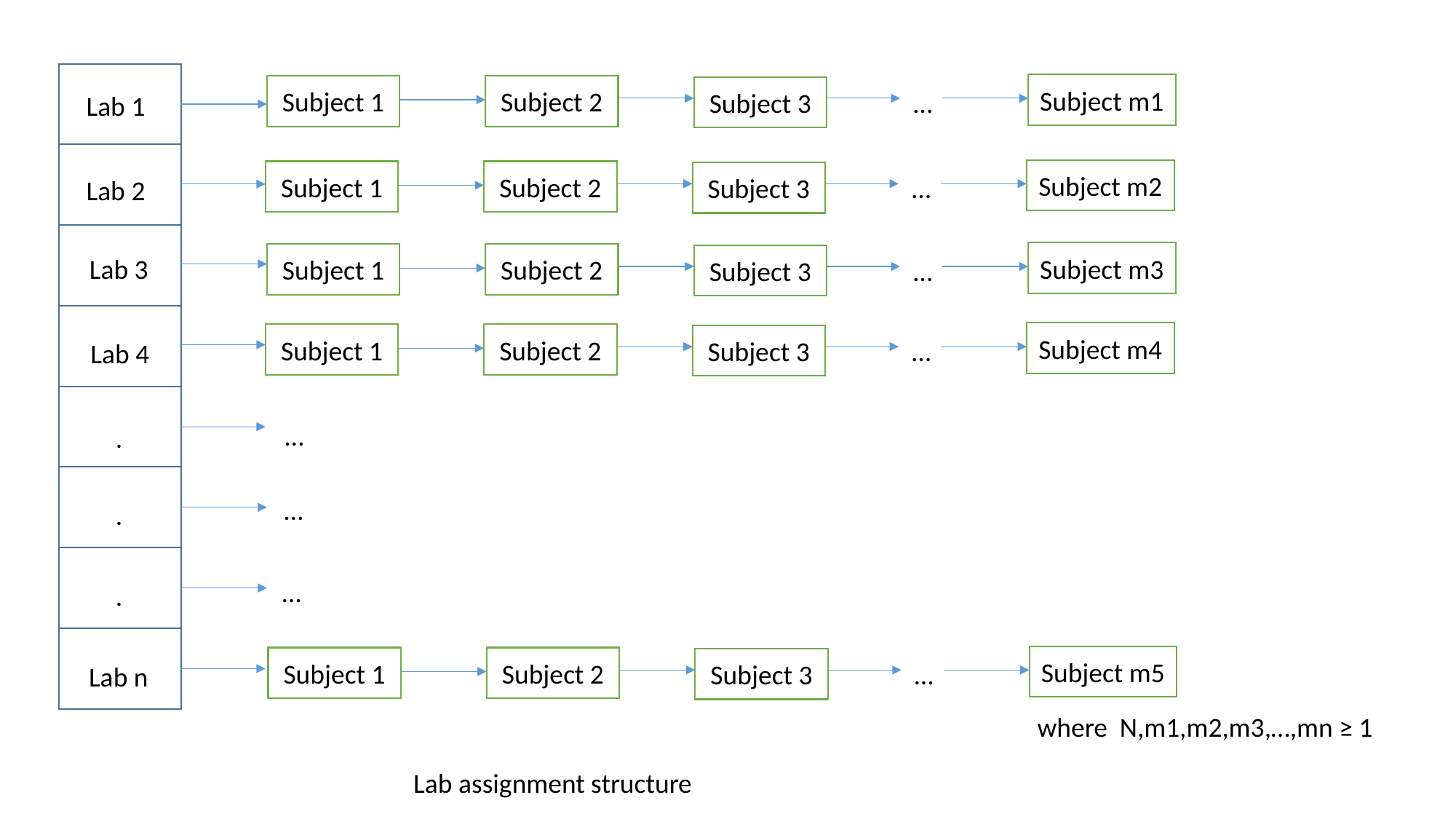

Subject m1
Subject 2
Subject 1
Subject 3
 …
Lab 1

Subject m2
Subject 2
Subject 1
Subject 3
 …
Lab 2

Subject m3
Subject 2
Subject 1
Subject 3
Lab 3
 …

Subject m4
Subject 2
Subject 1
Subject 3
 …
Lab 4

 …
.

 …
.

 …
.

Subject m5
Subject 2
Subject 1
Subject 3
 …
Lab n
where  N,m1,m2,m3,…,mn ≥ 1
Lab assignment structure